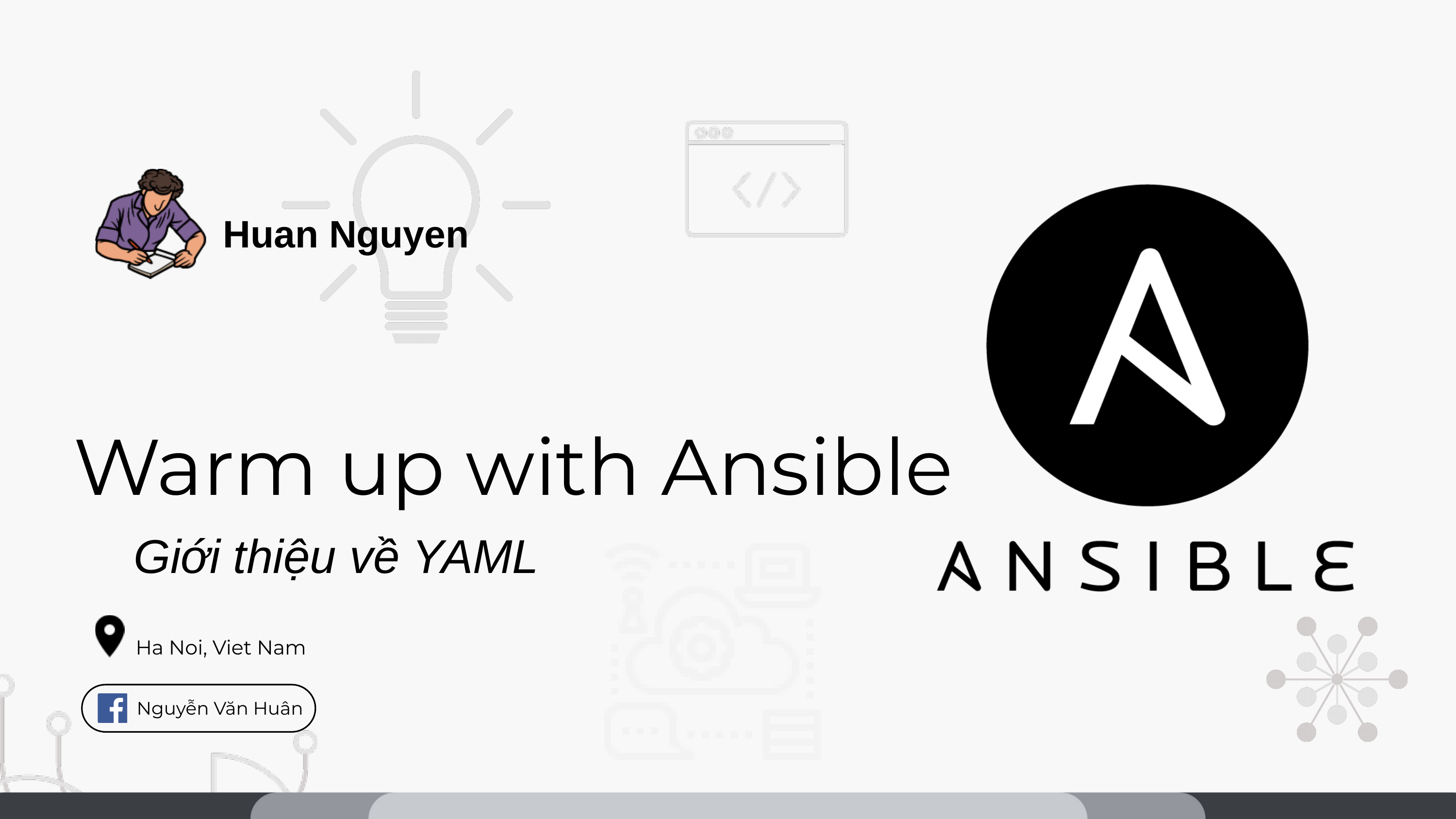

Huan Nguyen
Warm up with Ansible
Giới thiệu về YAML

Ha Noi, Viet Nam

         Nguyễn Văn Huân